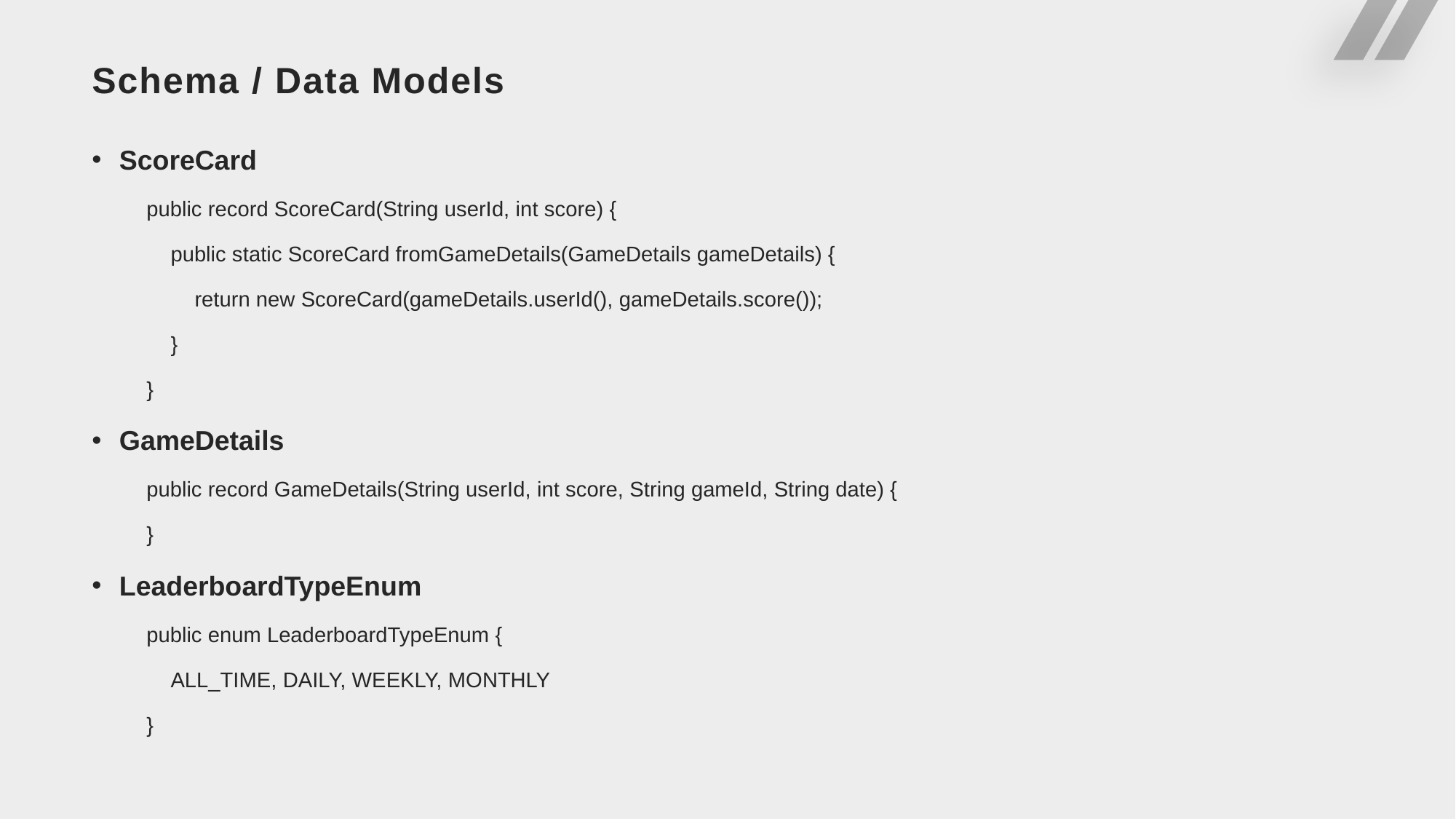

# Schema / Data Models
ScoreCard
public record ScoreCard(String userId, int score) {
    public static ScoreCard fromGameDetails(GameDetails gameDetails) {
        return new ScoreCard(gameDetails.userId(), gameDetails.score());
    }
}
GameDetails
public record GameDetails(String userId, int score, String gameId, String date) {
}
LeaderboardTypeEnum
public enum LeaderboardTypeEnum {
    ALL_TIME, DAILY, WEEKLY, MONTHLY
}